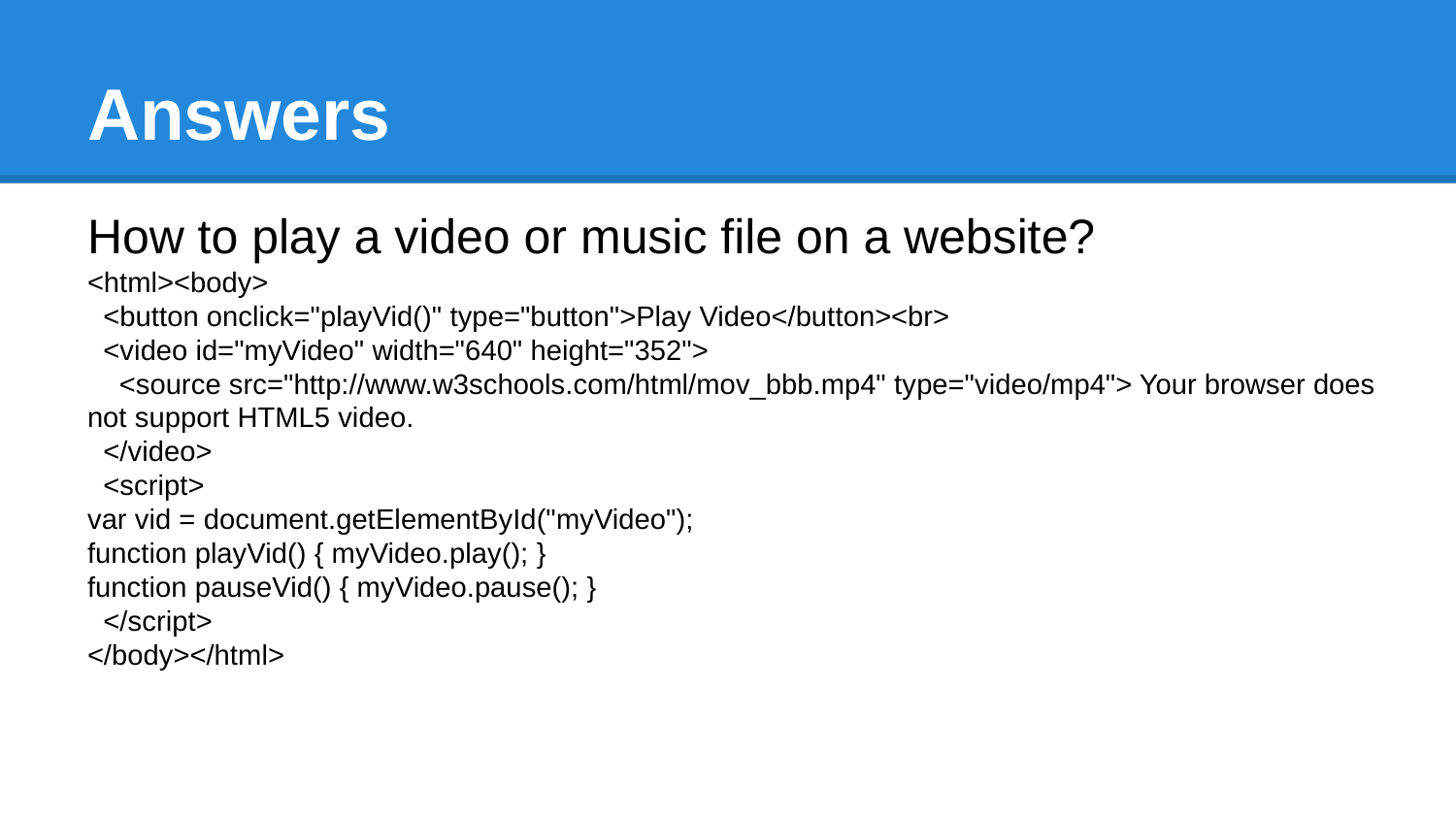

# Answers
How to play a video or music file on a website?
<html><body>
  <button onclick="playVid()" type="button">Play Video</button><br>
  <video id="myVideo" width="640" height="352">
    <source src="http://www.w3schools.com/html/mov_bbb.mp4" type="video/mp4"> Your browser does not support HTML5 video.
  </video>
  <script>
var vid = document.getElementById("myVideo");
function playVid() { myVideo.play(); }
function pauseVid() { myVideo.pause(); }
  </script>
</body></html>